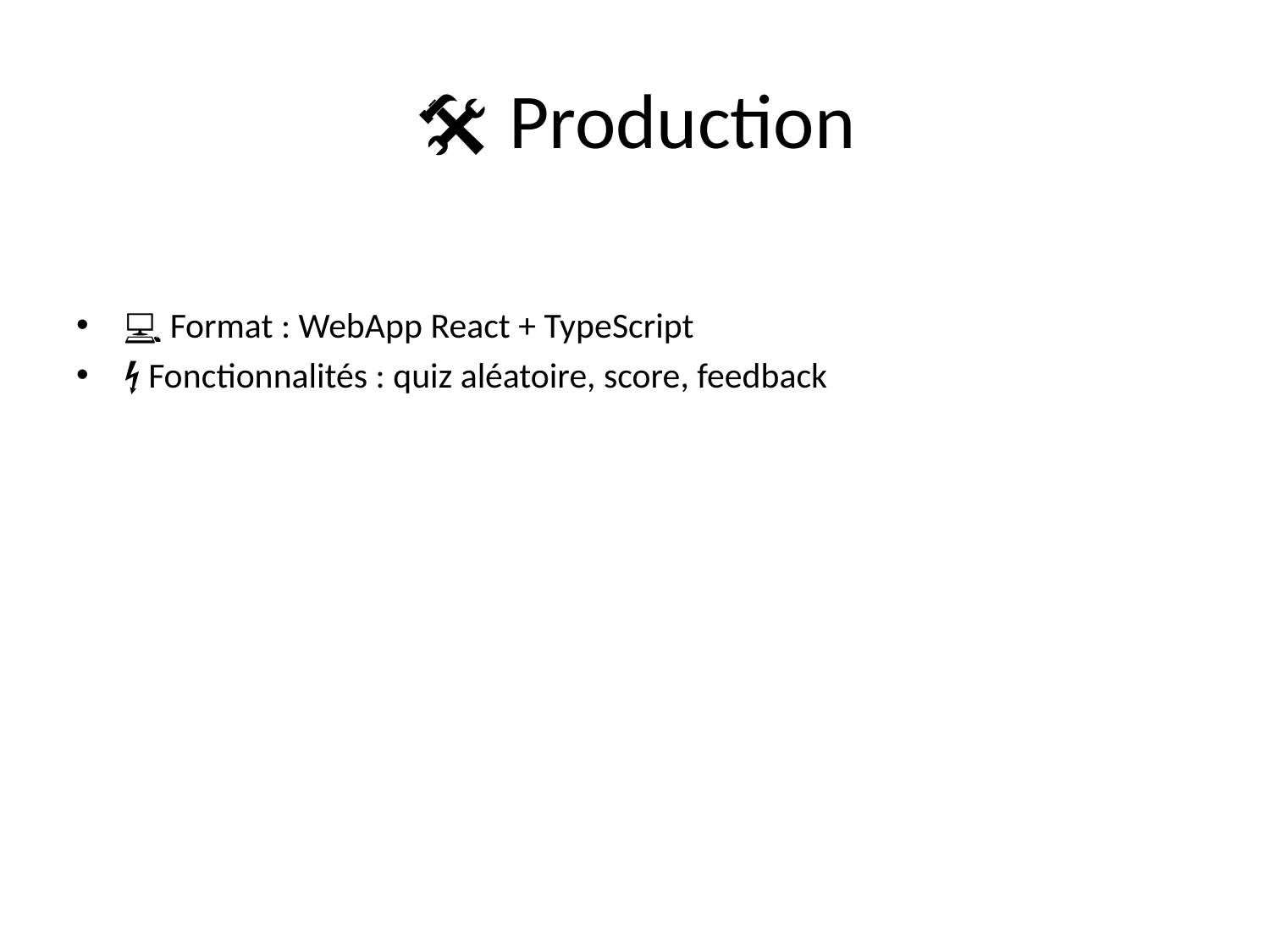

# 🛠️ Production

💻 Format : WebApp React + TypeScript
⚡ Fonctionnalités : quiz aléatoire, score, feedback